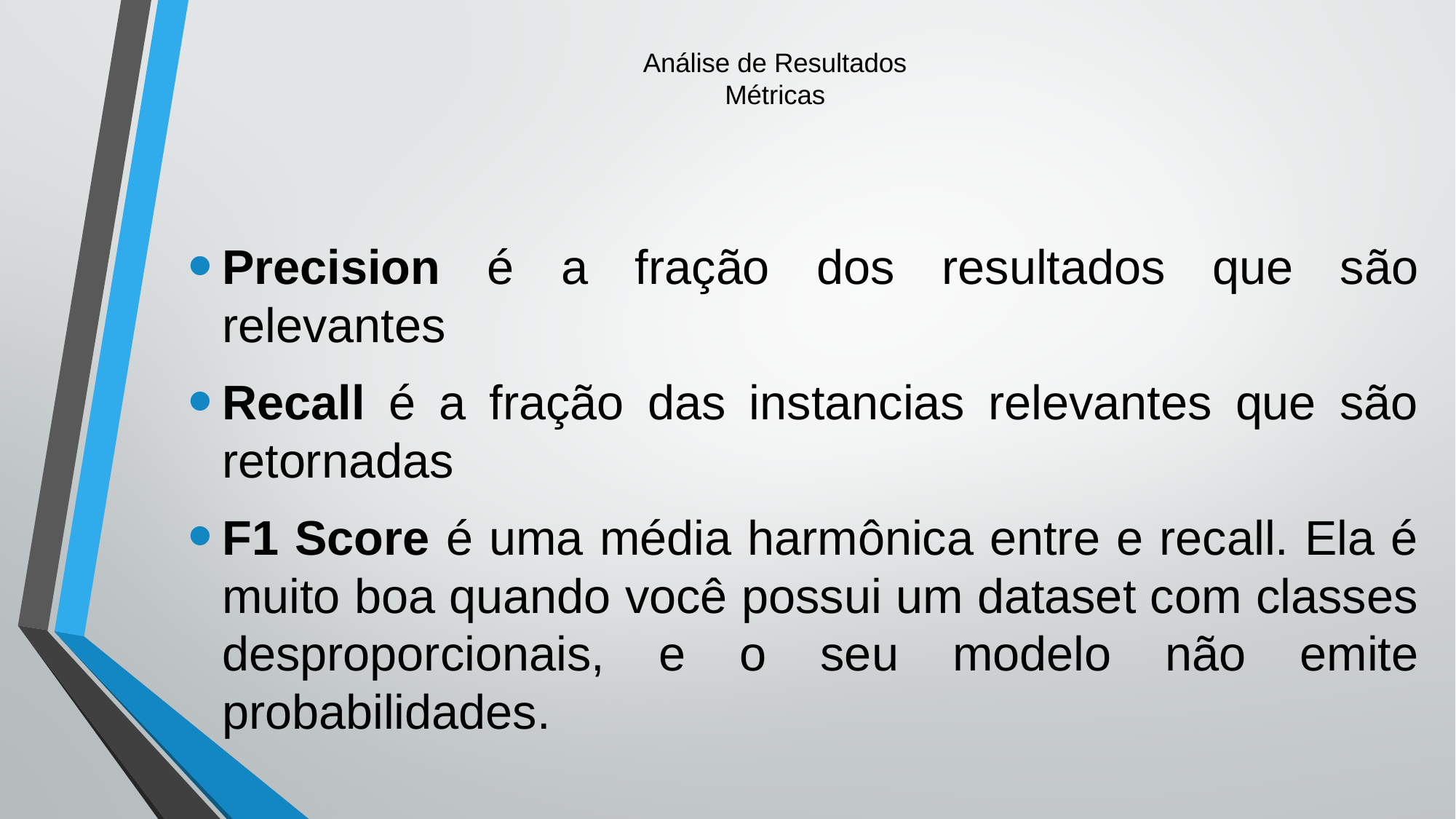

# Análise de Resultados Métricas

Precision é a fração dos resultados que são relevantes
Recall é a fração das instancias relevantes que são retornadas
F1 Score é uma média harmônica entre e recall. Ela é muito boa quando você possui um dataset com classes desproporcionais, e o seu modelo não emite probabilidades.